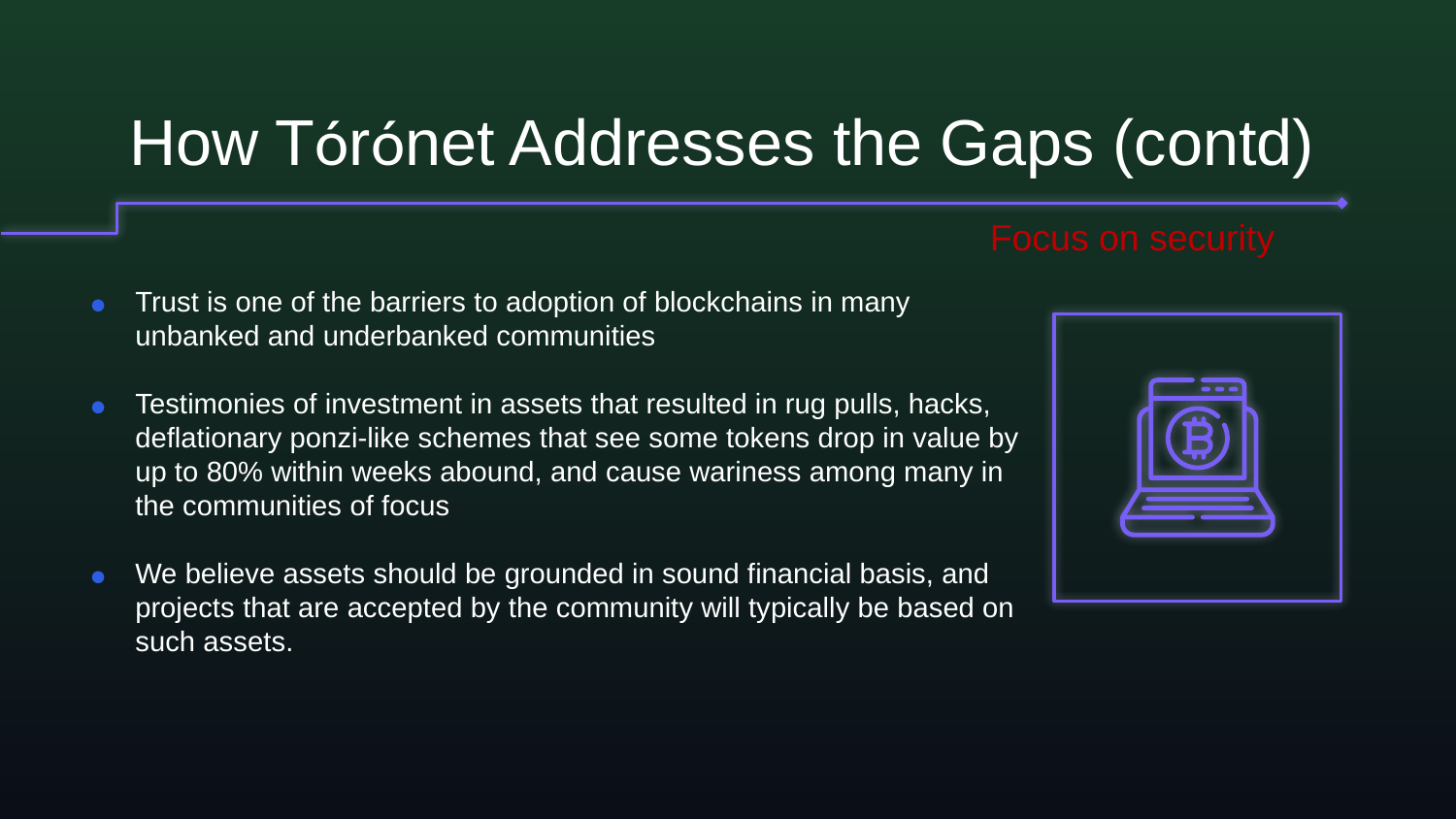

# How Tórónet Addresses the Gaps (contd)
Focus on security

Trust is one of the barriers to adoption of blockchains in many unbanked and underbanked communities

Testimonies of investment in assets that resulted in rug pulls, hacks, deflationary ponzi-like schemes that see some tokens drop in value by up to 80% within weeks abound, and cause wariness among many in the communities of focus

We believe assets should be grounded in sound financial basis, and projects that are accepted by the community will typically be based on such assets.